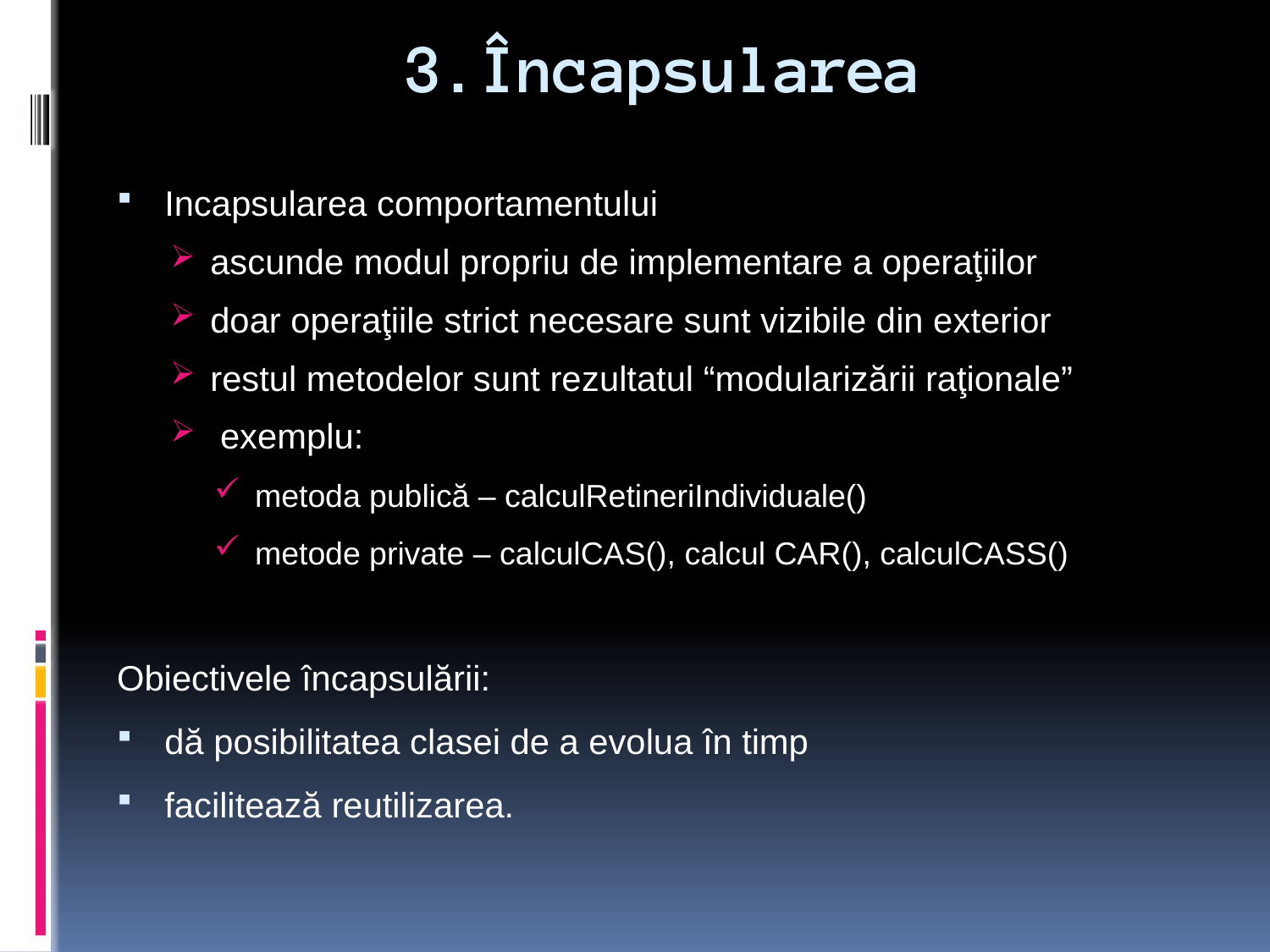

# 3.Încapsularea
Incapsularea comportamentului
ascunde modul propriu de implementare a operaţiilor
doar operaţiile strict necesare sunt vizibile din exterior
restul metodelor sunt rezultatul “modularizării raţionale”
 exemplu:
 metoda publică – calculRetineriIndividuale()
 metode private – calculCAS(), calcul CAR(), calculCASS()

Obiectivele încapsulării:
dă posibilitatea clasei de a evolua în timp
facilitează reutilizarea.